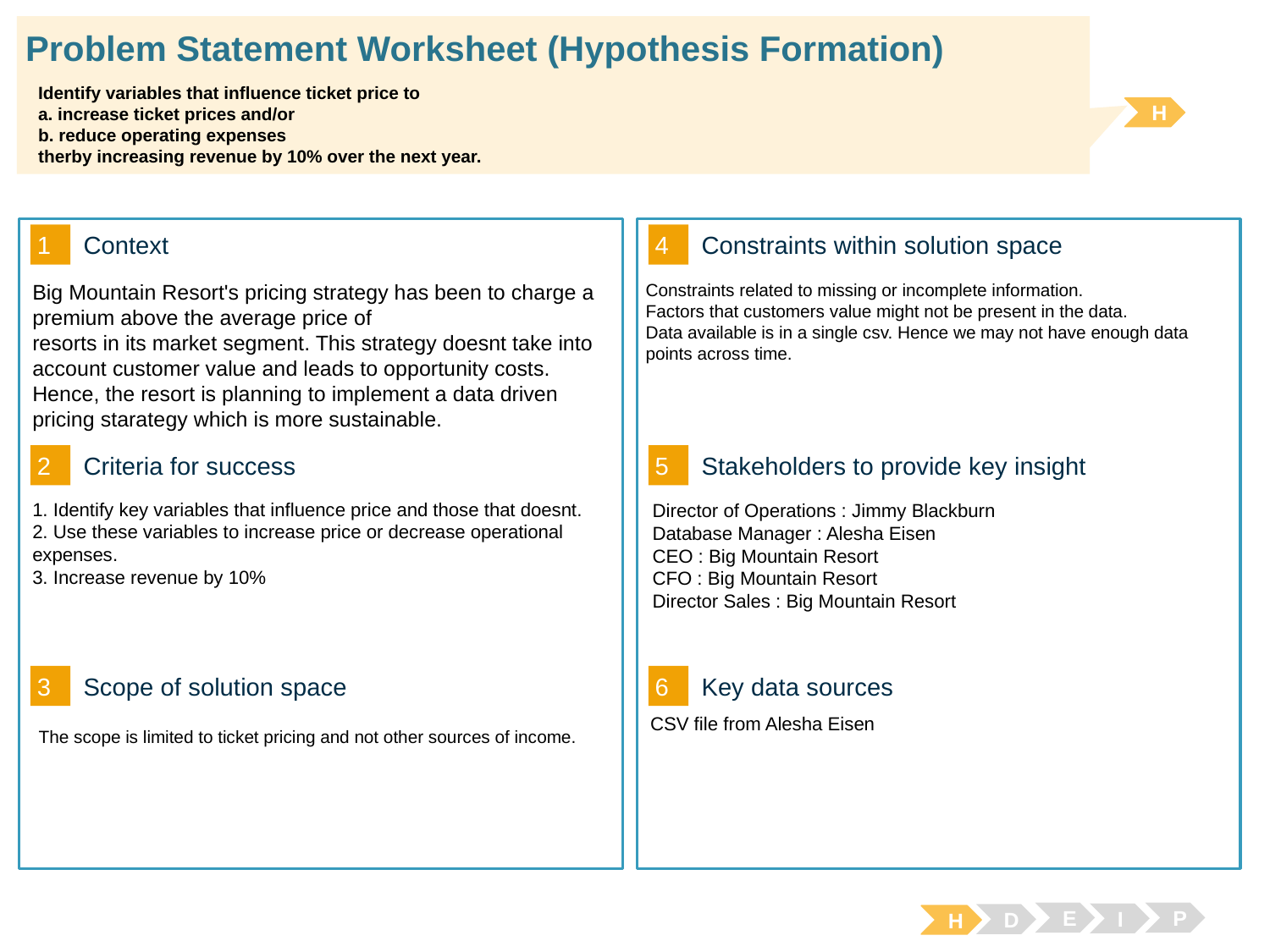

# Problem Statement Worksheet (Hypothesis Formation)
Identify variables that influence ticket price to
a. increase ticket prices and/or
b. reduce operating expenses
therby increasing revenue by 10% over the next year.
H

1
4
Context
Constraints within solution space
Constraints related to missing or incomplete information.
Factors that customers value might not be present in the data.
Data available is in a single csv. Hence we may not have enough data points across time.

Big Mountain Resort's pricing strategy has been to charge a premium above the average price of
resorts in its market segment. This strategy doesnt take into account customer value and leads to opportunity costs. Hence, the resort is planning to implement a data driven pricing starategy which is more sustainable.
2
5
Criteria for success
Stakeholders to provide key insight
1. Identify key variables that influence price and those that doesnt.
2. Use these variables to increase price or decrease operational expenses.
3. Increase revenue by 10%
Director of Operations : Jimmy Blackburn
Database Manager : Alesha Eisen
CEO : Big Mountain Resort
CFO : Big Mountain Resort
Director Sales : Big Mountain Resort

3
6
Key data sources
Scope of solution space
CSV file from Alesha Eisen
The scope is limited to ticket pricing and not other sources of income.
E
P
I
D
H